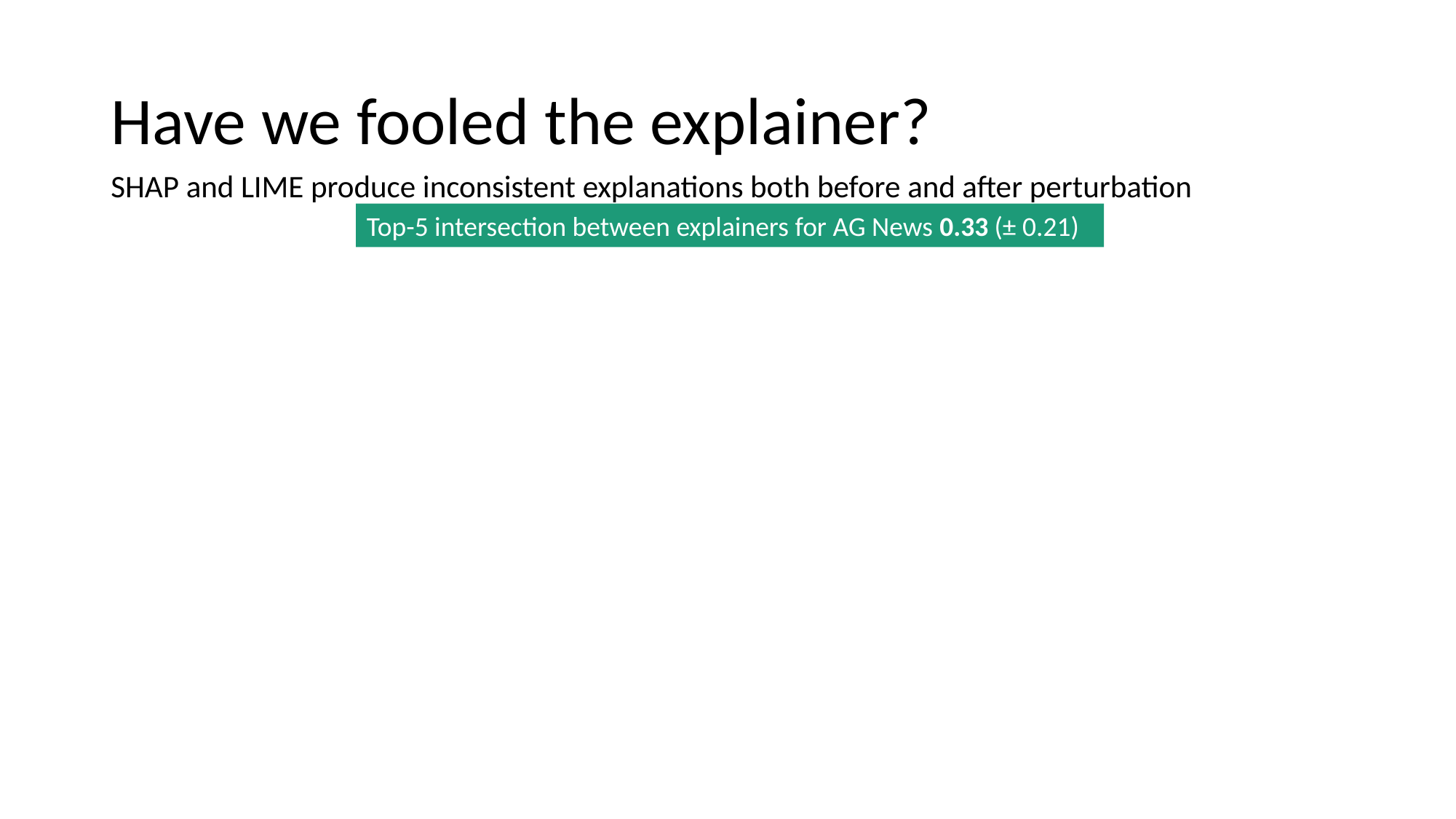

# Have we fooled the explainer?
SHAP and LIME produce inconsistent explanations both before and after perturbation
Top-5 intersection between explainers for AG News 0.33 (± 0.21)